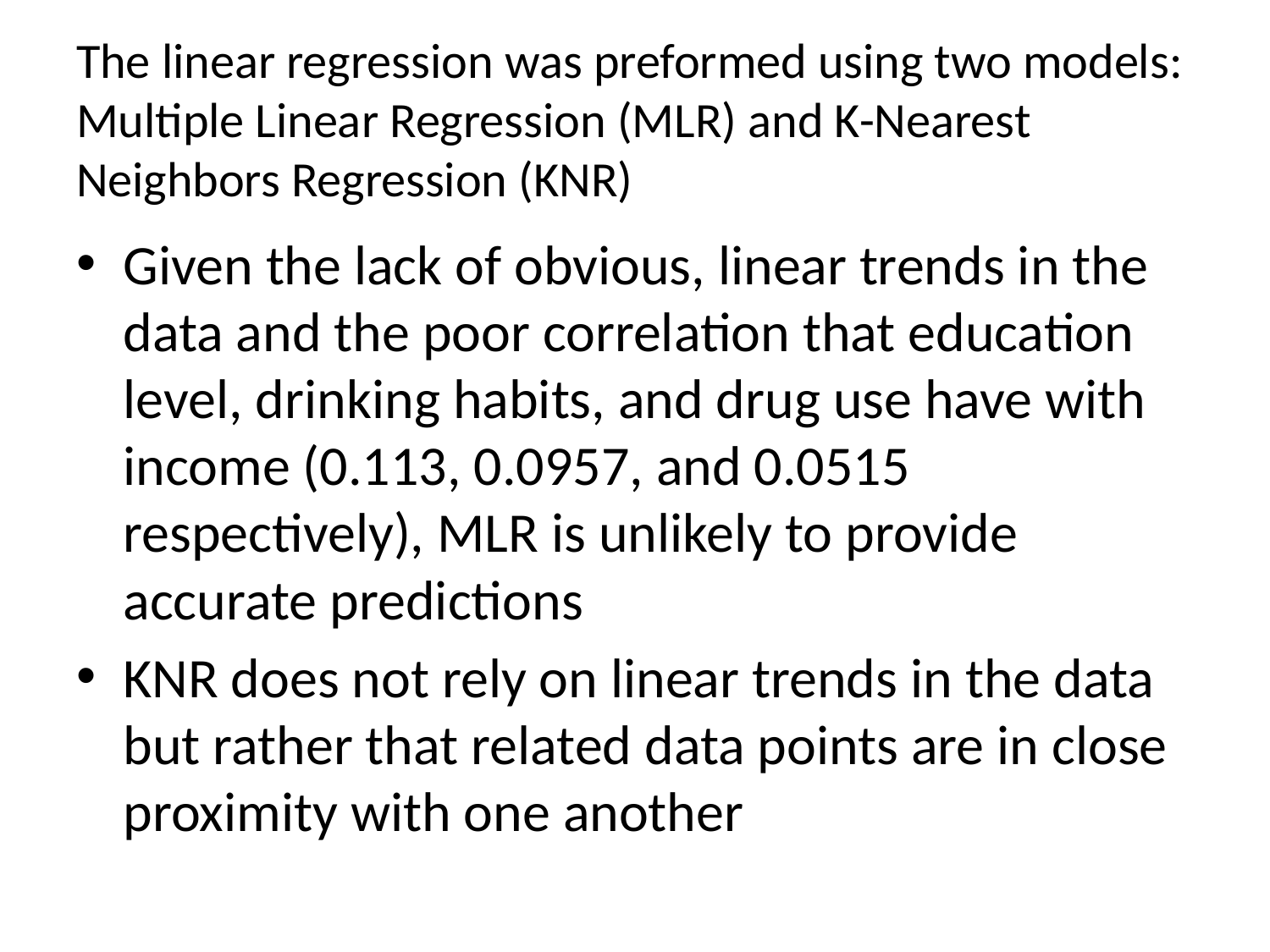

# The linear regression was preformed using two models: Multiple Linear Regression (MLR) and K-Nearest Neighbors Regression (KNR)
Given the lack of obvious, linear trends in the data and the poor correlation that education level, drinking habits, and drug use have with income (0.113, 0.0957, and 0.0515 respectively), MLR is unlikely to provide accurate predictions
KNR does not rely on linear trends in the data but rather that related data points are in close proximity with one another